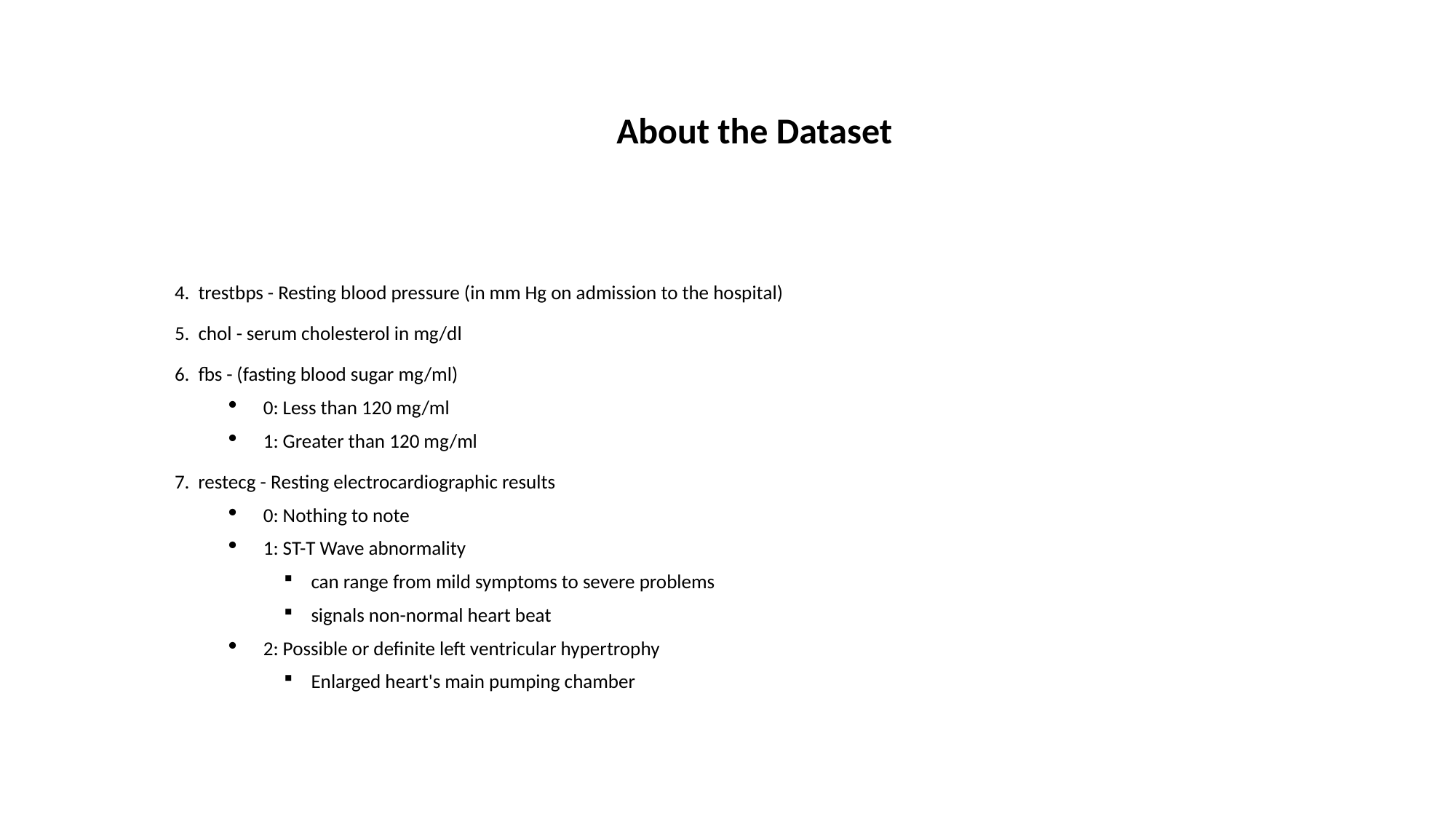

# About the Dataset
About the Dataset
4.  trestbps - Resting blood pressure (in mm Hg on admission to the hospital)
5.  chol - serum cholesterol in mg/dl
6.  fbs - (fasting blood sugar mg/ml)
0: Less than 120 mg/ml
1: Greater than 120 mg/ml
7.  restecg - Resting electrocardiographic results
0: Nothing to note
1: ST-T Wave abnormality
can range from mild symptoms to severe problems
signals non-normal heart beat
2: Possible or definite left ventricular hypertrophy
Enlarged heart's main pumping chamber